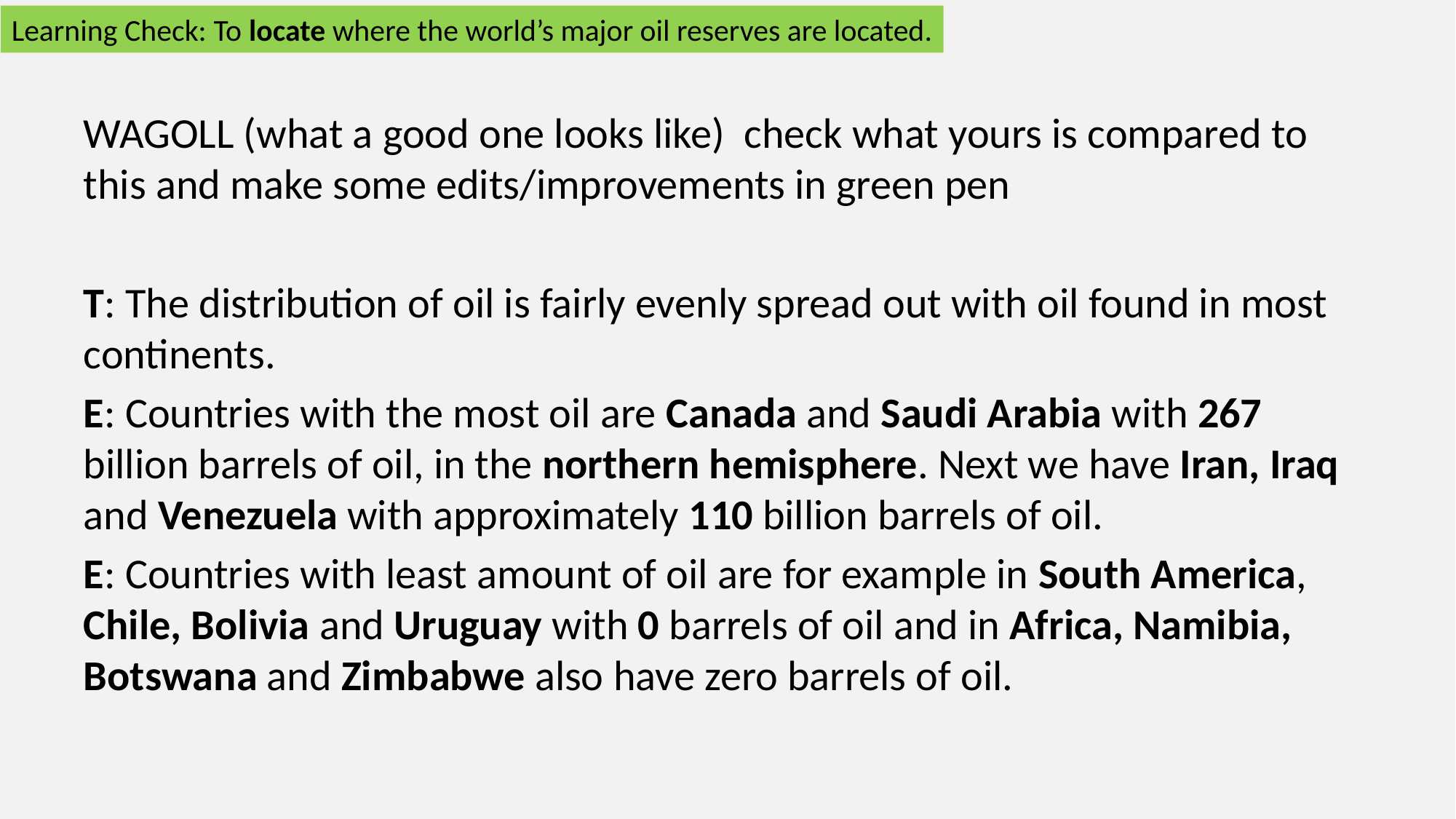

Learning Check: To locate where the world’s major oil reserves are located.
WAGOLL (what a good one looks like)  check what yours is compared to this and make some edits/improvements in green pen

T: The distribution of oil is fairly evenly spread out with oil found in most continents.
E: Countries with the most oil are Canada and Saudi Arabia with 267 billion barrels of oil, in the northern hemisphere. Next we have Iran, Iraq and Venezuela with approximately 110 billion barrels of oil.
E: Countries with least amount of oil are for example in South America, Chile, Bolivia and Uruguay with 0 barrels of oil and in Africa, Namibia, Botswana and Zimbabwe also have zero barrels of oil.